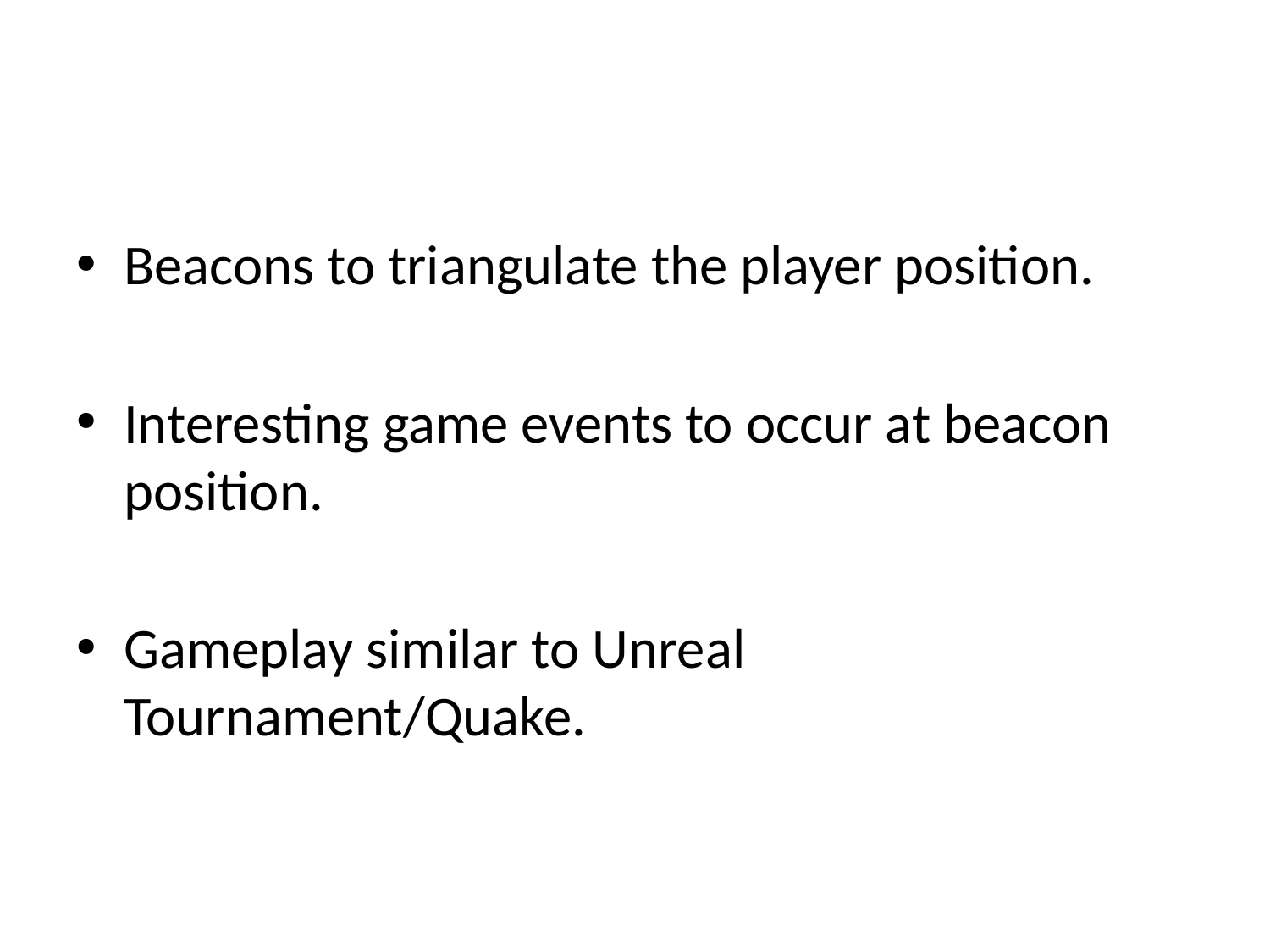

#
Beacons to triangulate the player position.

Interesting game events to occur at beacon position.

Gameplay similar to Unreal Tournament/Quake.